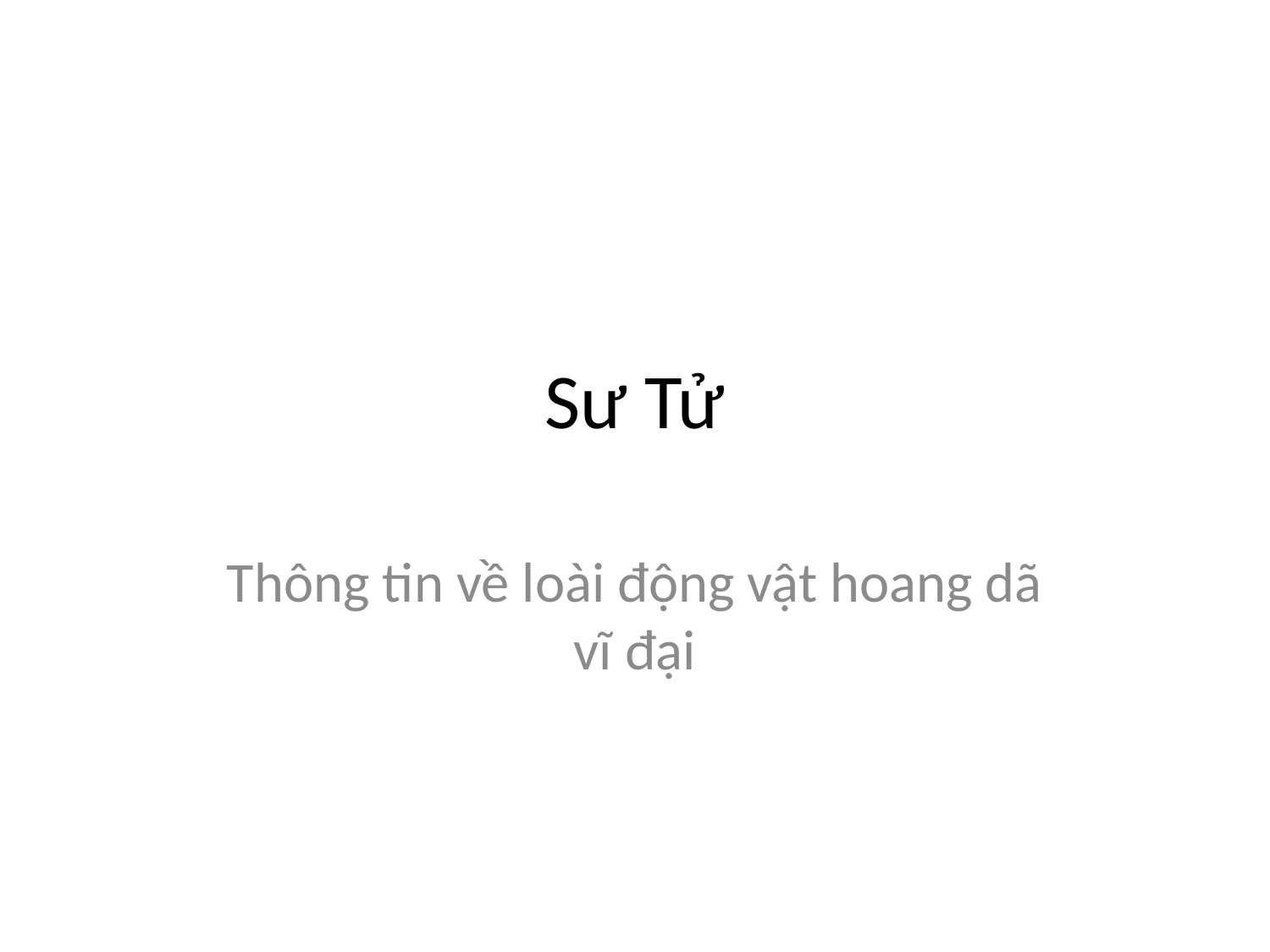

# Sư Tử
Thông tin về loài động vật hoang dã vĩ đại